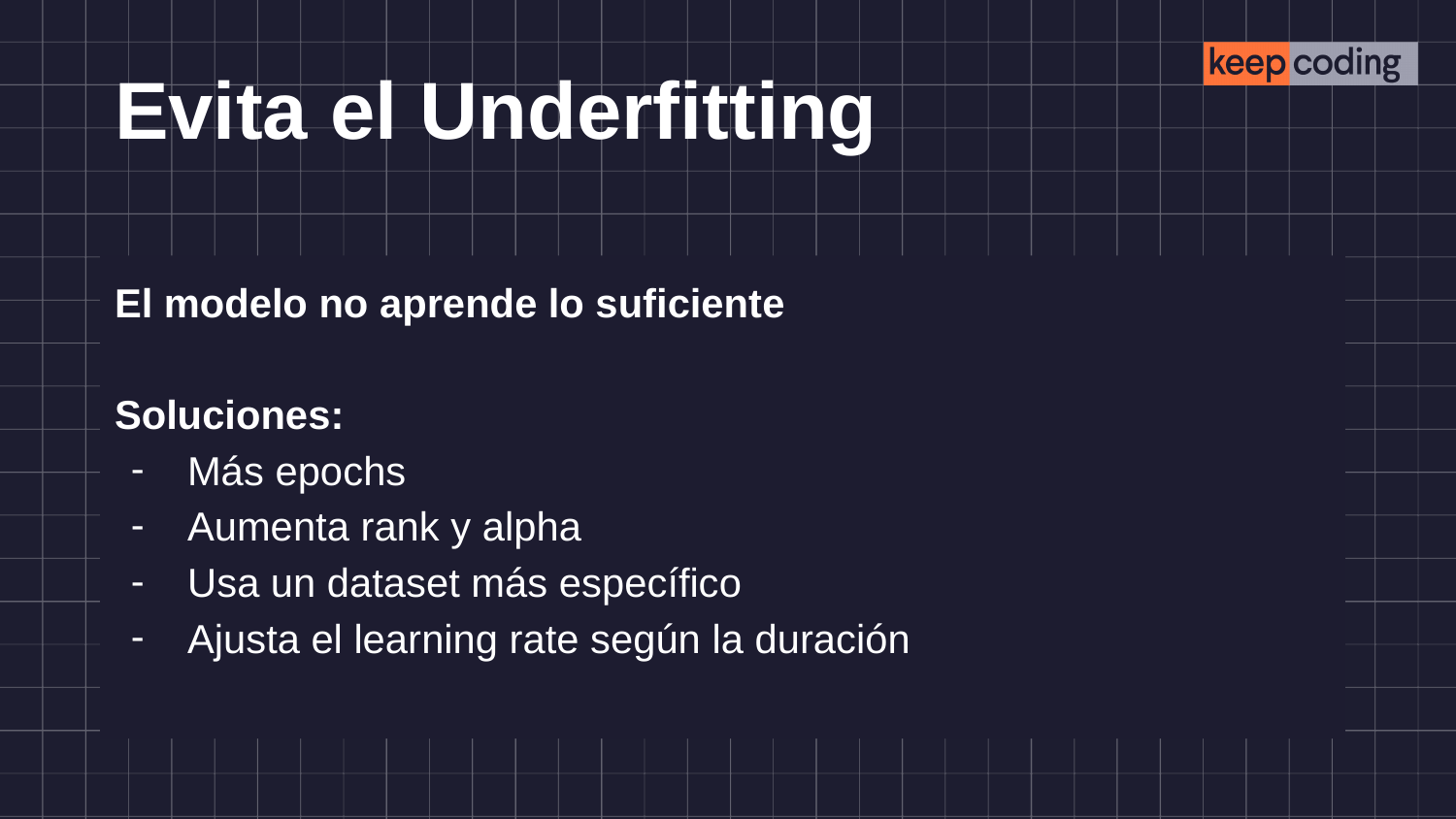

# Evita el Underfitting

El modelo no aprende lo suficiente

Soluciones:
Más epochs
Aumenta rank y alpha
Usa un dataset más específico
Ajusta el learning rate según la duración